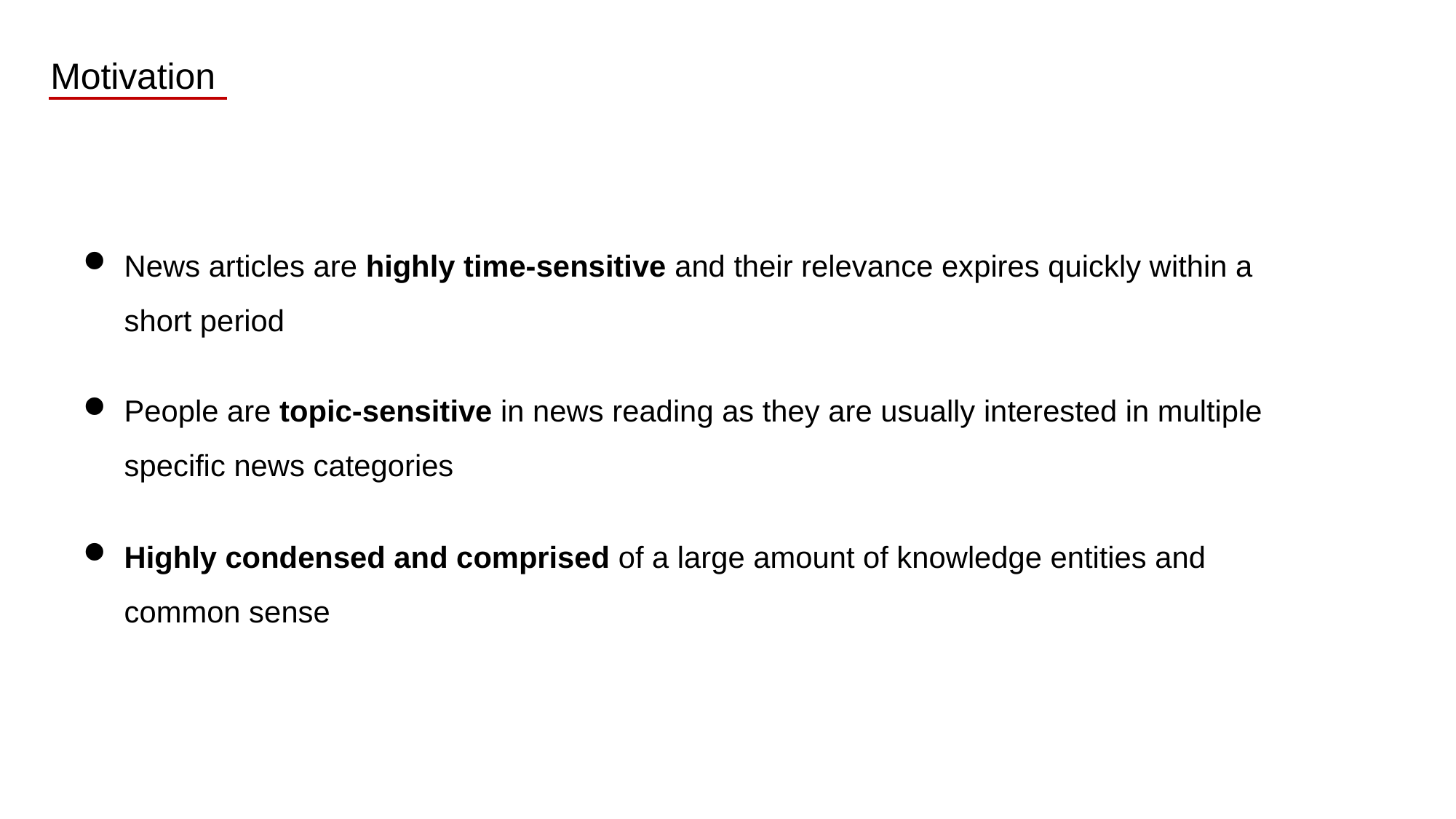

# Motivation
News articles are highly time-sensitive and their relevance expires quickly within a short period
People are topic-sensitive in news reading as they are usually interested in multiple specific news categories
Highly condensed and comprised of a large amount of knowledge entities and common sense
8